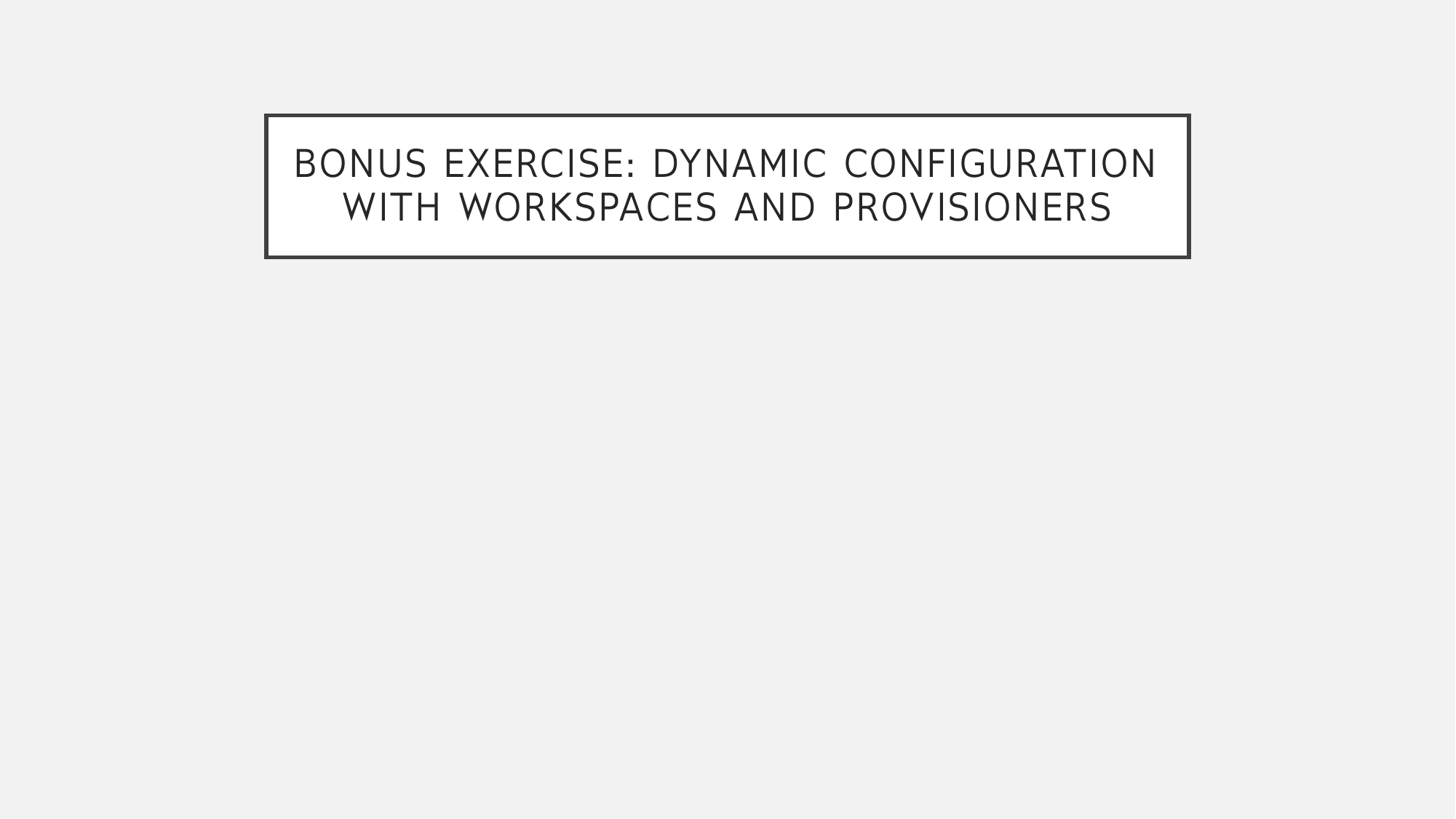

# Bonus Exercise: Dynamic Configuration with Workspaces and Provisioners